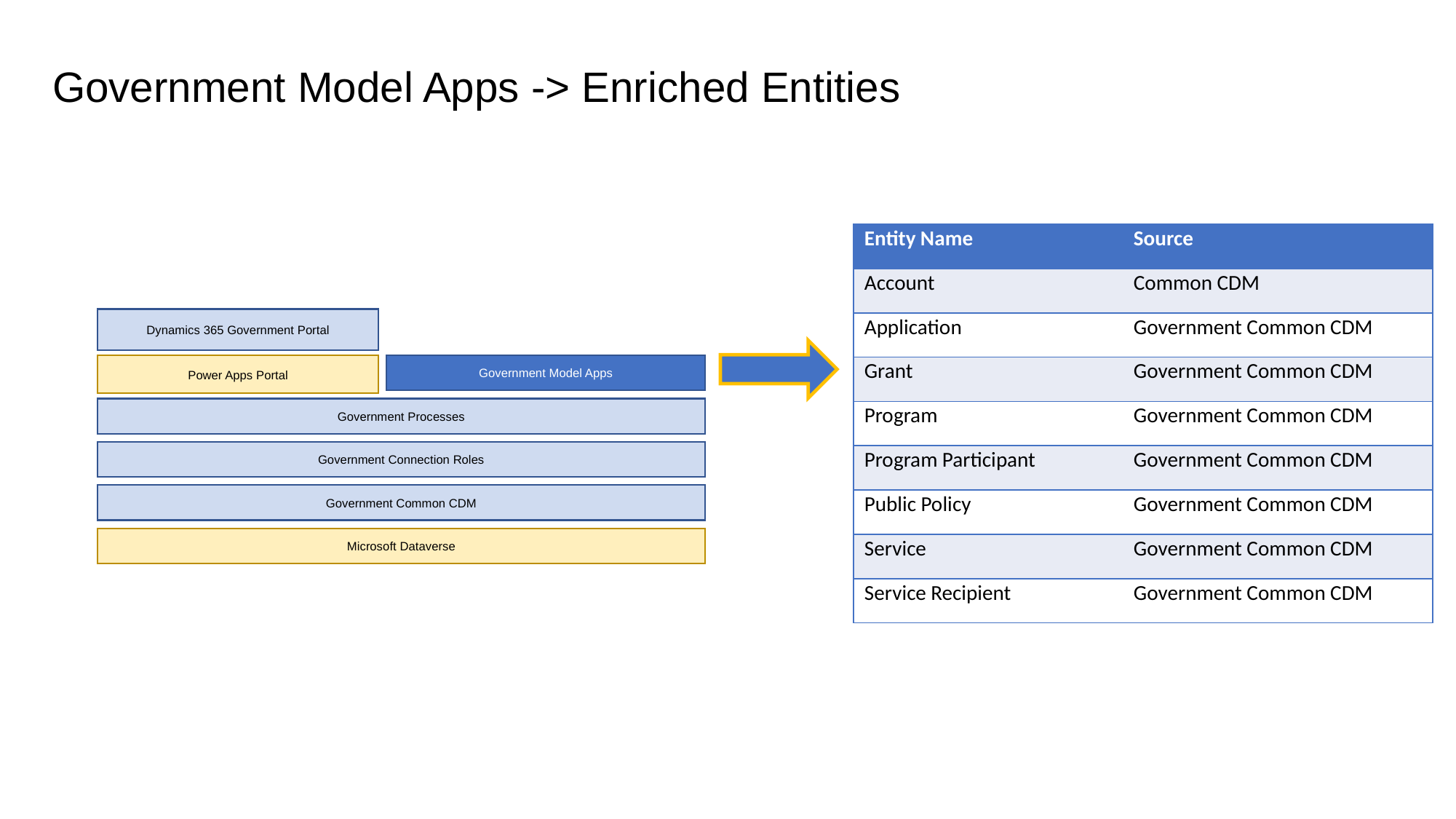

Government Model Apps -> Enriched Entities
| Entity Name | Source |
| --- | --- |
| Account | Common CDM |
| Application | Government Common CDM |
| Grant | Government Common CDM |
| Program | Government Common CDM |
| Program Participant | Government Common CDM |
| Public Policy | Government Common CDM |
| Service | Government Common CDM |
| Service Recipient | Government Common CDM |
Dynamics 365 Government Portal

Government Model Apps
Government Processes
Government Connection Roles
Government Common CDM
Microsoft Dataverse
Power Apps Portal